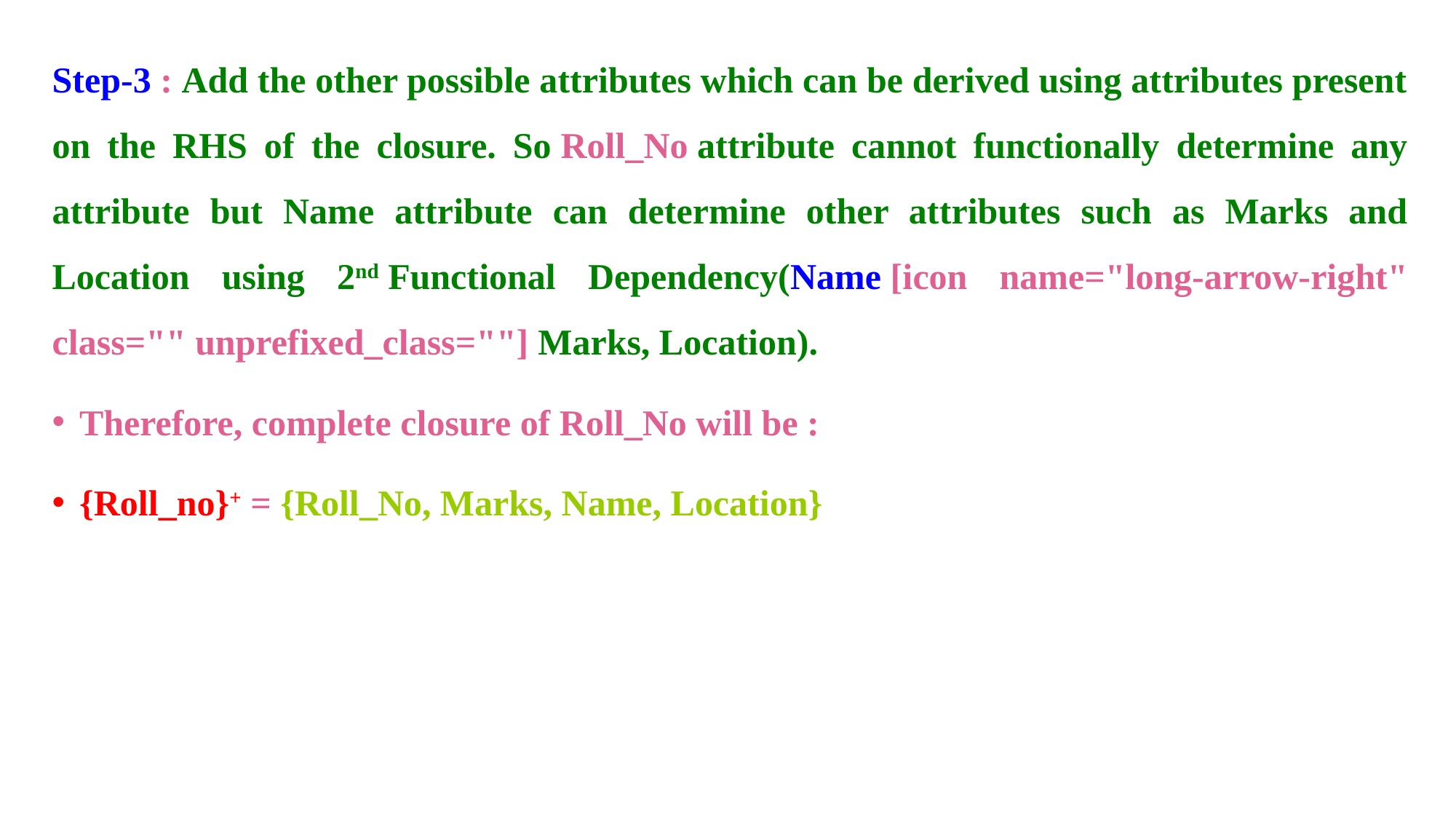

Step-3 : Add the other possible attributes which can be derived using attributes present on the RHS of the closure. So Roll_No attribute cannot functionally determine any attribute but Name attribute can determine other attributes such as Marks and Location using 2nd Functional Dependency(Name [icon name="long-arrow-right" class="" unprefixed_class=""] Marks, Location).
Therefore, complete closure of Roll_No will be :
{Roll_no}+ = {Roll_No, Marks, Name, Location}